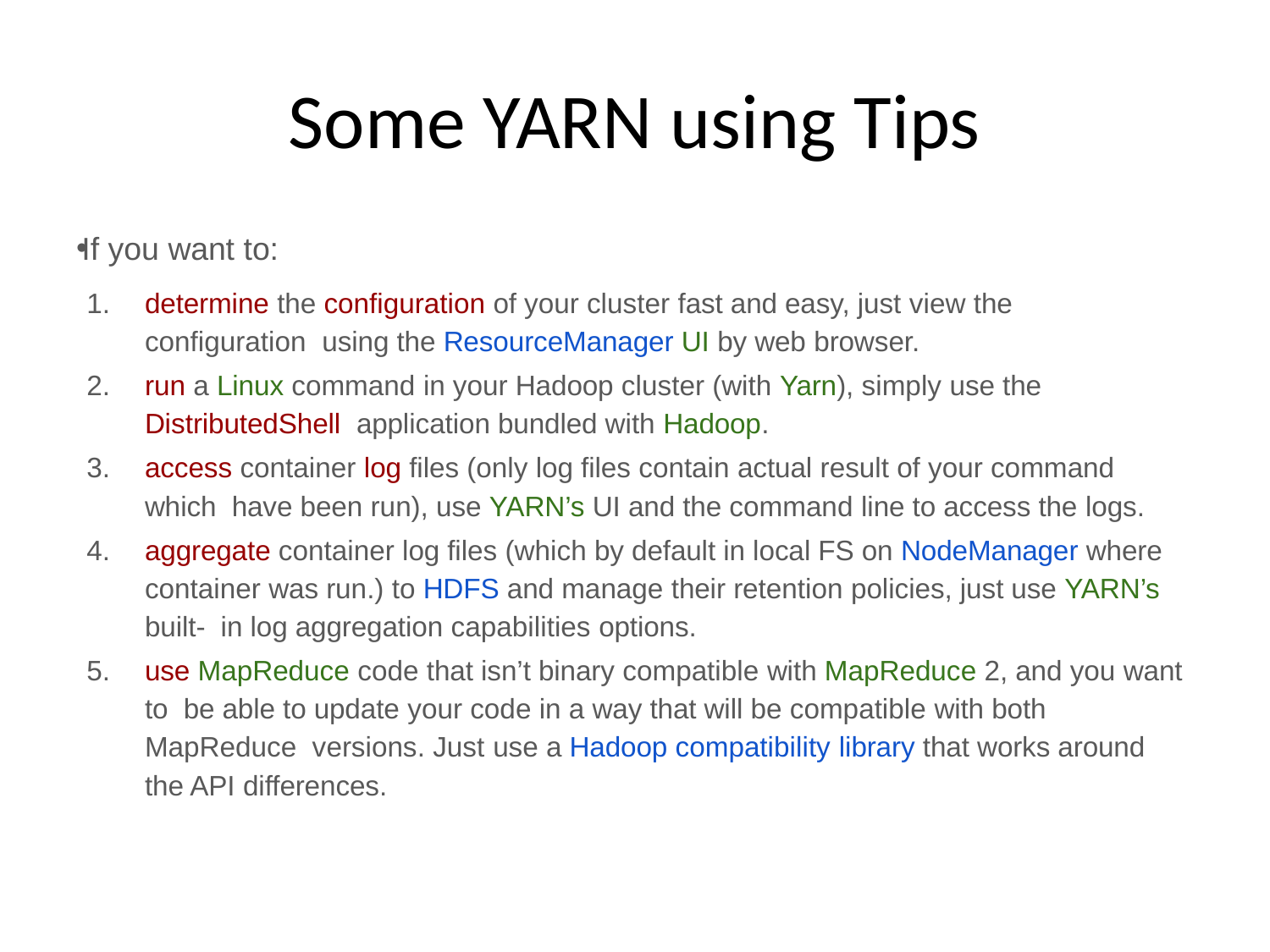

# Some YARN using Tips
If you want to:
determine the configuration of your cluster fast and easy, just view the configuration  using the ResourceManager UI by web browser.
run a Linux command in your Hadoop cluster (with Yarn), simply use the DistributedShell  application bundled with Hadoop.
access container log files (only log files contain actual result of your command which  have been run), use YARN’s UI and the command line to access the logs.
aggregate container log files (which by default in local FS on NodeManager where  container was run.) to HDFS and manage their retention policies, just use YARN’s built-  in log aggregation capabilities options.
use MapReduce code that isn’t binary compatible with MapReduce 2, and you want to  be able to update your code in a way that will be compatible with both MapReduce  versions. Just use a Hadoop compatibility library that works around the API differences.